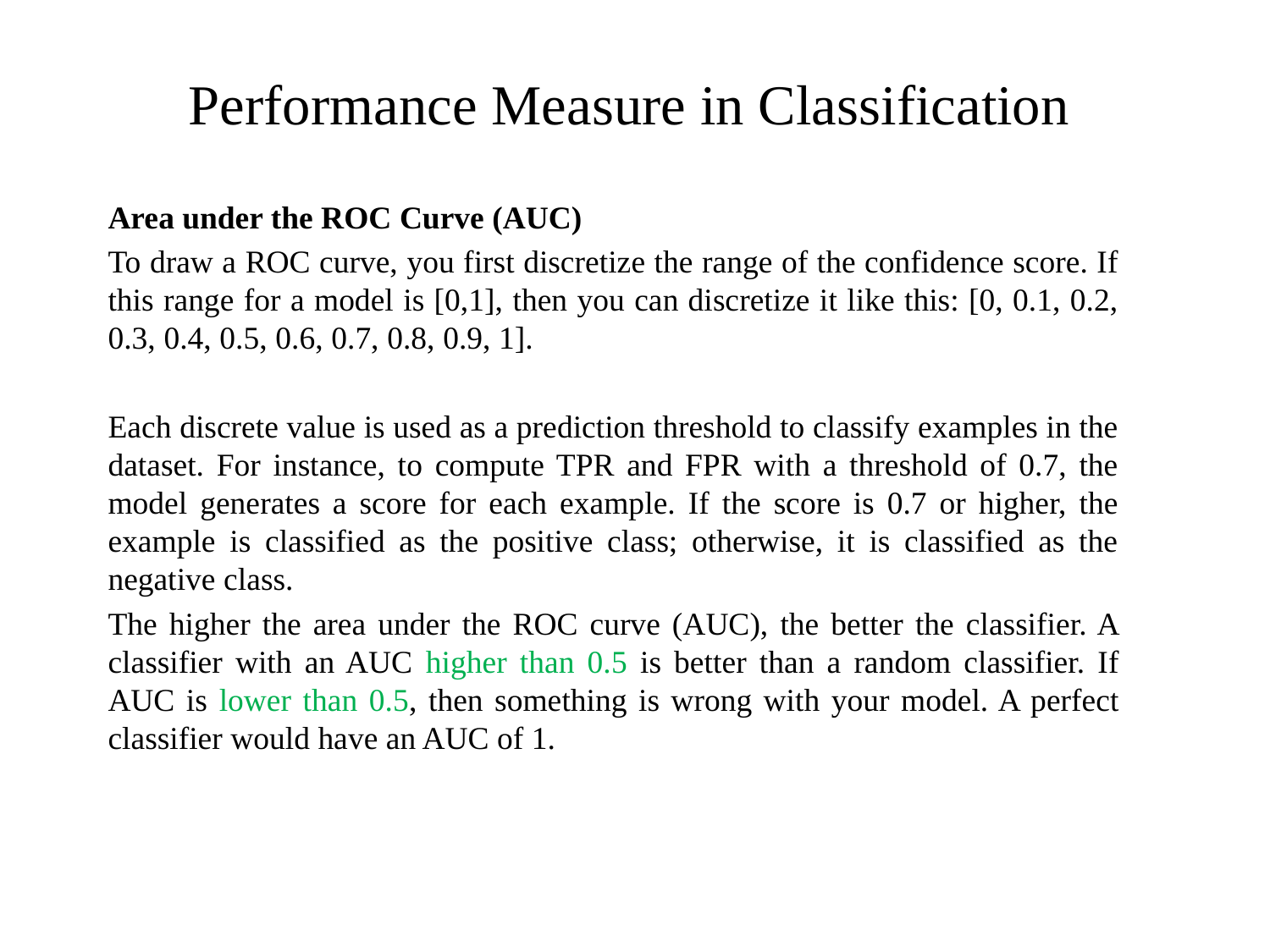

# Performance Measure in Classification
Area under the ROC Curve (AUC)
To draw a ROC curve, you first discretize the range of the confidence score. If this range for a model is [0,1], then you can discretize it like this: [0, 0.1, 0.2, 0.3, 0.4, 0.5, 0.6, 0.7, 0.8, 0.9, 1].

Each discrete value is used as a prediction threshold to classify examples in the dataset. For instance, to compute TPR and FPR with a threshold of 0.7, the model generates a score for each example. If the score is 0.7 or higher, the example is classified as the positive class; otherwise, it is classified as the negative class.
The higher the area under the ROC curve (AUC), the better the classifier. A classifier with an AUC higher than 0.5 is better than a random classifier. If AUC is lower than 0.5, then something is wrong with your model. A perfect classifier would have an AUC of 1.